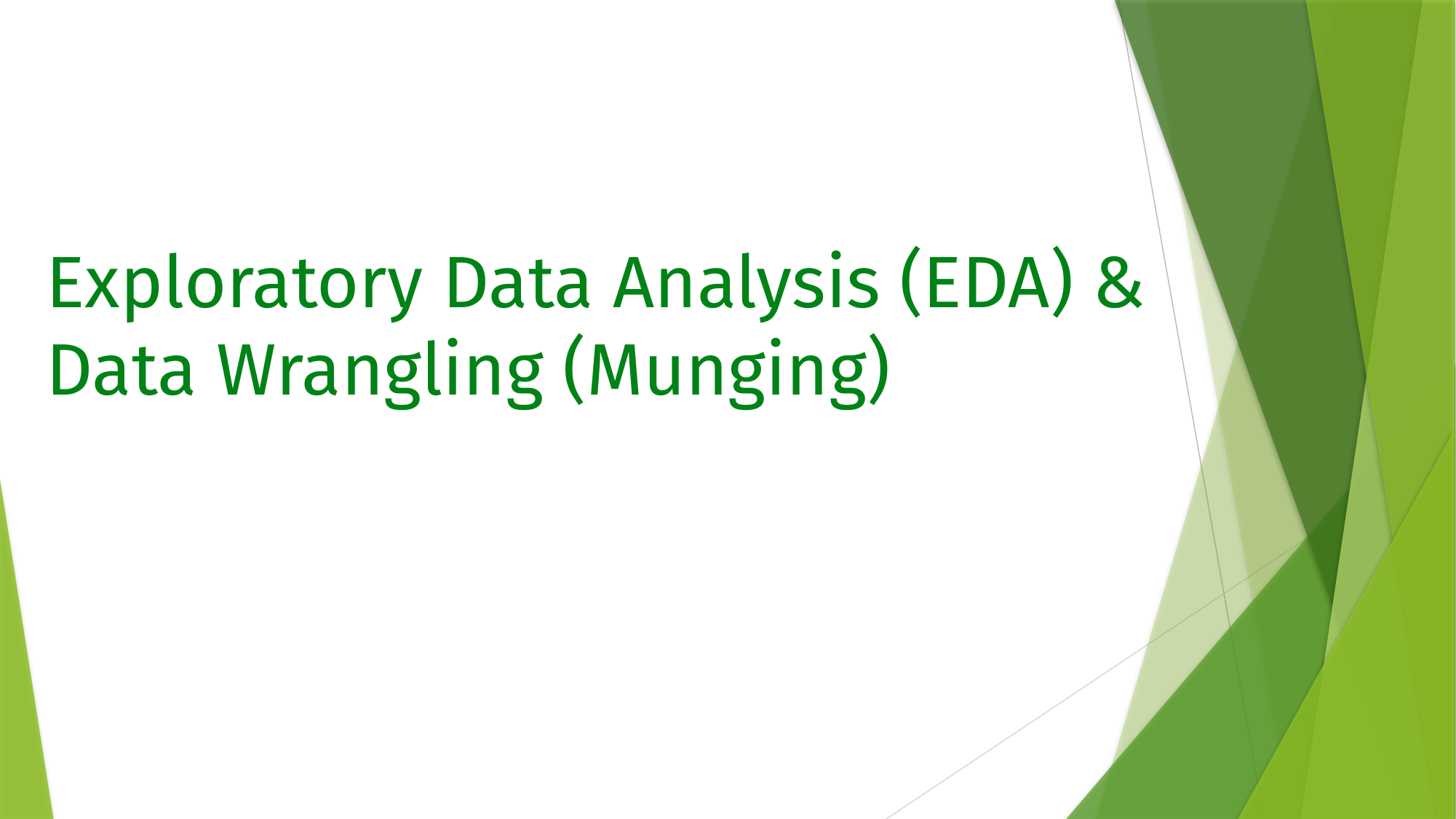

# Exploratory Data Analysis (EDA) & Data Wrangling (Munging)